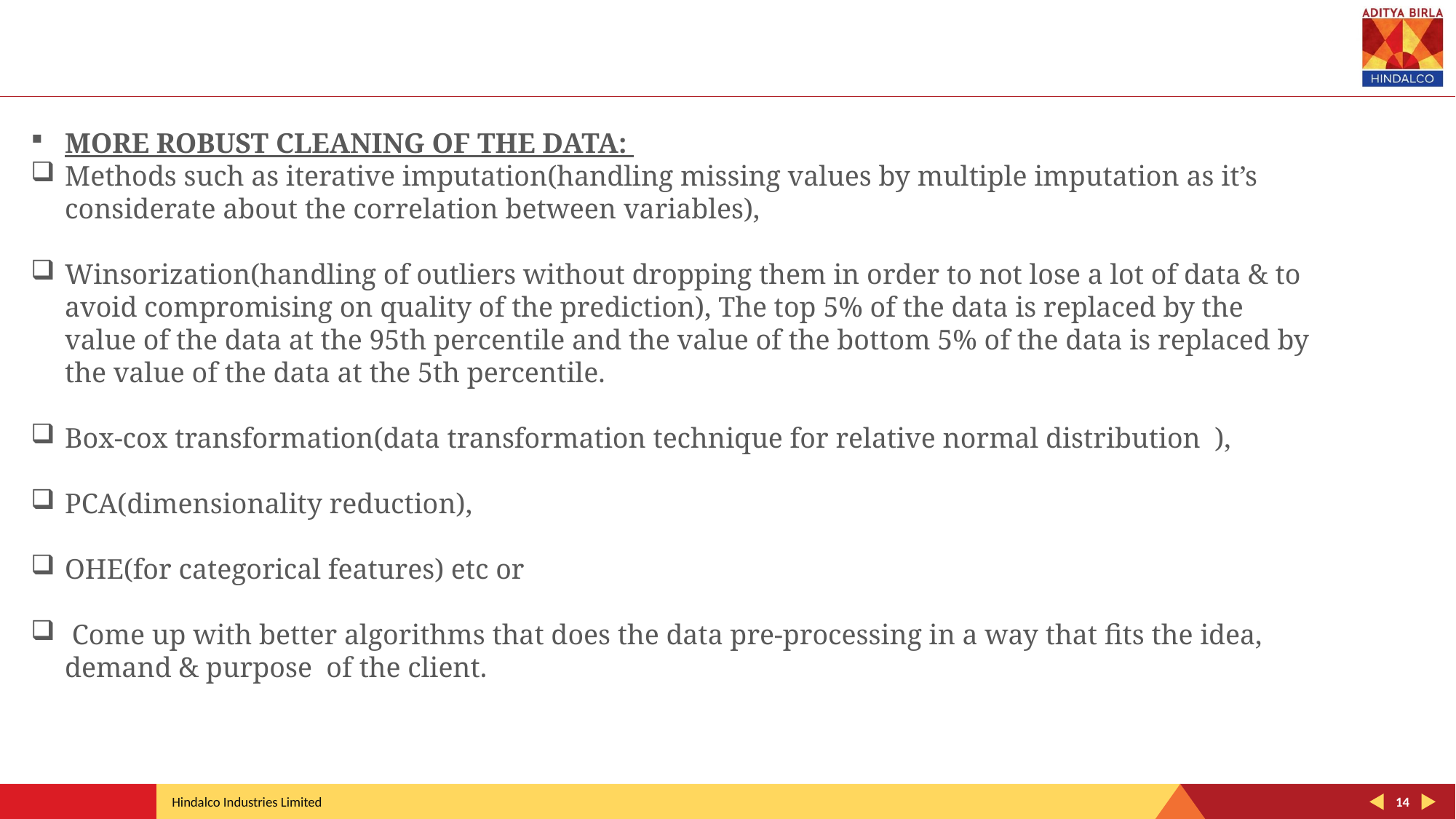

MORE ROBUST CLEANING OF THE DATA:
Methods such as iterative imputation(handling missing values by multiple imputation as it’s considerate about the correlation between variables),

Winsorization(handling of outliers without dropping them in order to not lose a lot of data & to avoid compromising on quality of the prediction), The top 5% of the data is replaced by the value of the data at the 95th percentile and the value of the bottom 5% of the data is replaced by the value of the data at the 5th percentile.

Box-cox transformation(data transformation technique for relative normal distribution  ),

PCA(dimensionality reduction),

OHE(for categorical features) etc or

 Come up with better algorithms that does the data pre-processing in a way that fits the idea, demand & purpose  of the client.

14